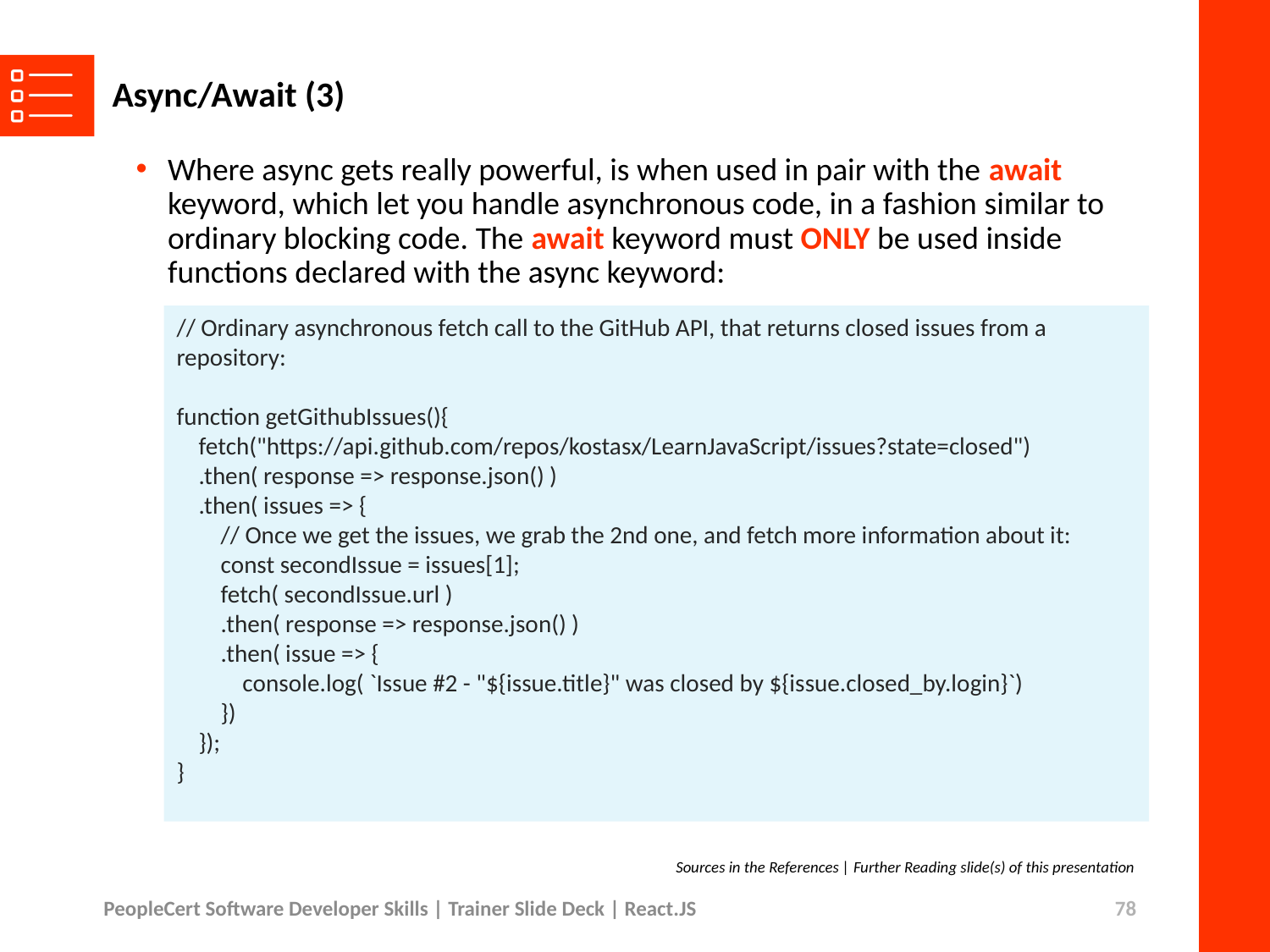

# Async/Await (3)
Where async gets really powerful, is when used in pair with the await keyword, which let you handle asynchronous code, in a fashion similar to ordinary blocking code. The await keyword must ONLY be used inside functions declared with the async keyword:
// Ordinary asynchronous fetch call to the GitHub API, that returns closed issues from a repository:

function getGithubIssues(){
    fetch("https://api.github.com/repos/kostasx/LearnJavaScript/issues?state=closed")
    .then( response => response.json() )
    .then( issues => {
        // Once we get the issues, we grab the 2nd one, and fetch more information about it:
        const secondIssue = issues[1];
        fetch( secondIssue.url )
        .then( response => response.json() )
        .then( issue => {
            console.log( `Issue #2 - "${issue.title}" was closed by ${issue.closed_by.login}`)
        })
    });
}

Sources in the References | Further Reading slide(s) of this presentation
PeopleCert Software Developer Skills | Trainer Slide Deck | React.JS
78